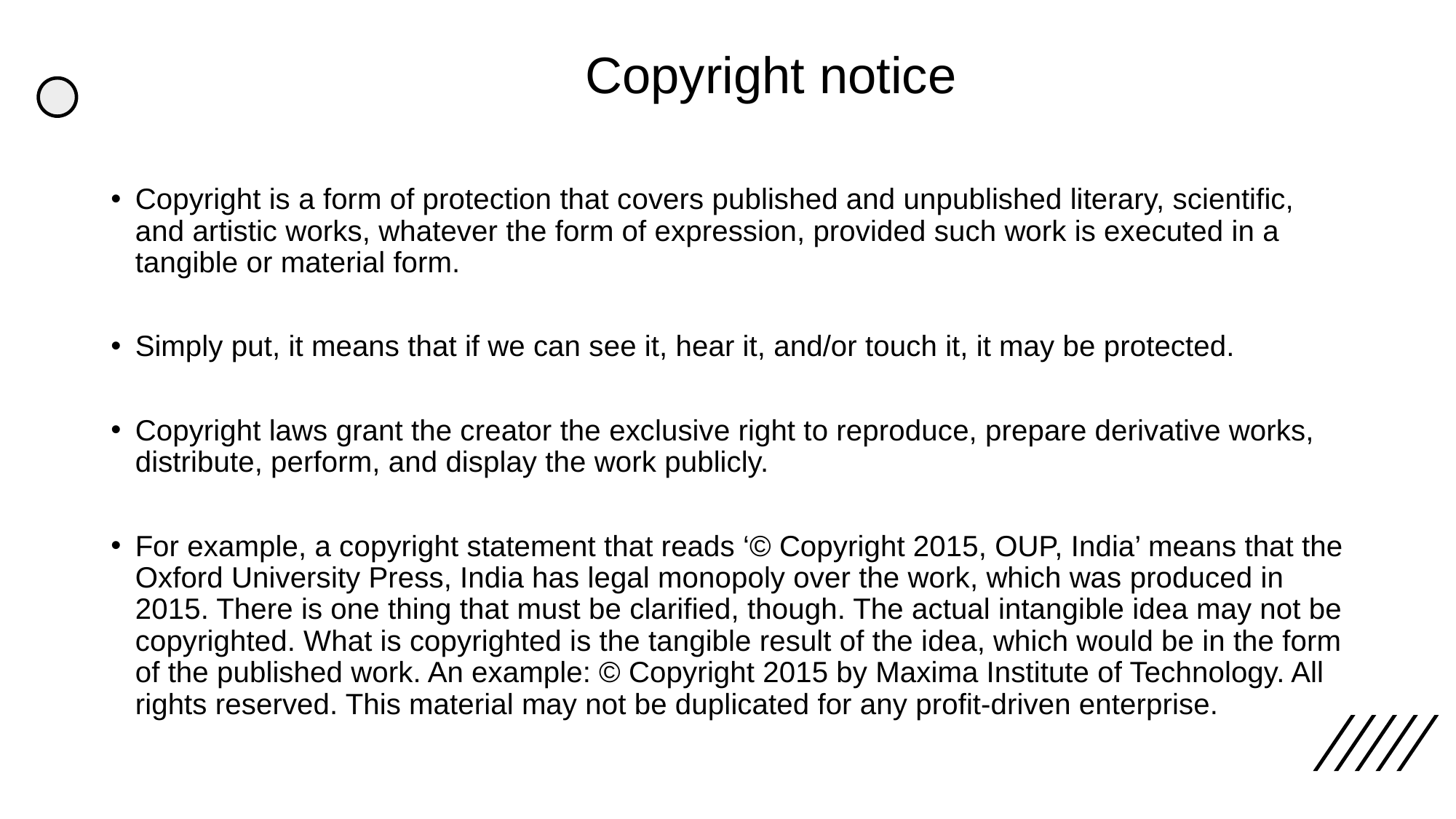

# Copyright notice

Copyright is a form of protection that covers published and unpublished literary, scientific, and artistic works, whatever the form of expression, provided such work is executed in a tangible or material form.

Simply put, it means that if we can see it, hear it, and/or touch it, it may be protected.

Copyright laws grant the creator the exclusive right to reproduce, prepare derivative works, distribute, perform, and display the work publicly.

For example, a copyright statement that reads ‘© Copyright 2015, OUP, India’ means that the Oxford University Press, India has legal monopoly over the work, which was produced in 2015. There is one thing that must be clarified, though. The actual intangible idea may not be copyrighted. What is copyrighted is the tangible result of the idea, which would be in the form of the published work. An example: © Copyright 2015 by Maxima Institute of Technology. All rights reserved. This material may not be duplicated for any profit-driven enterprise.